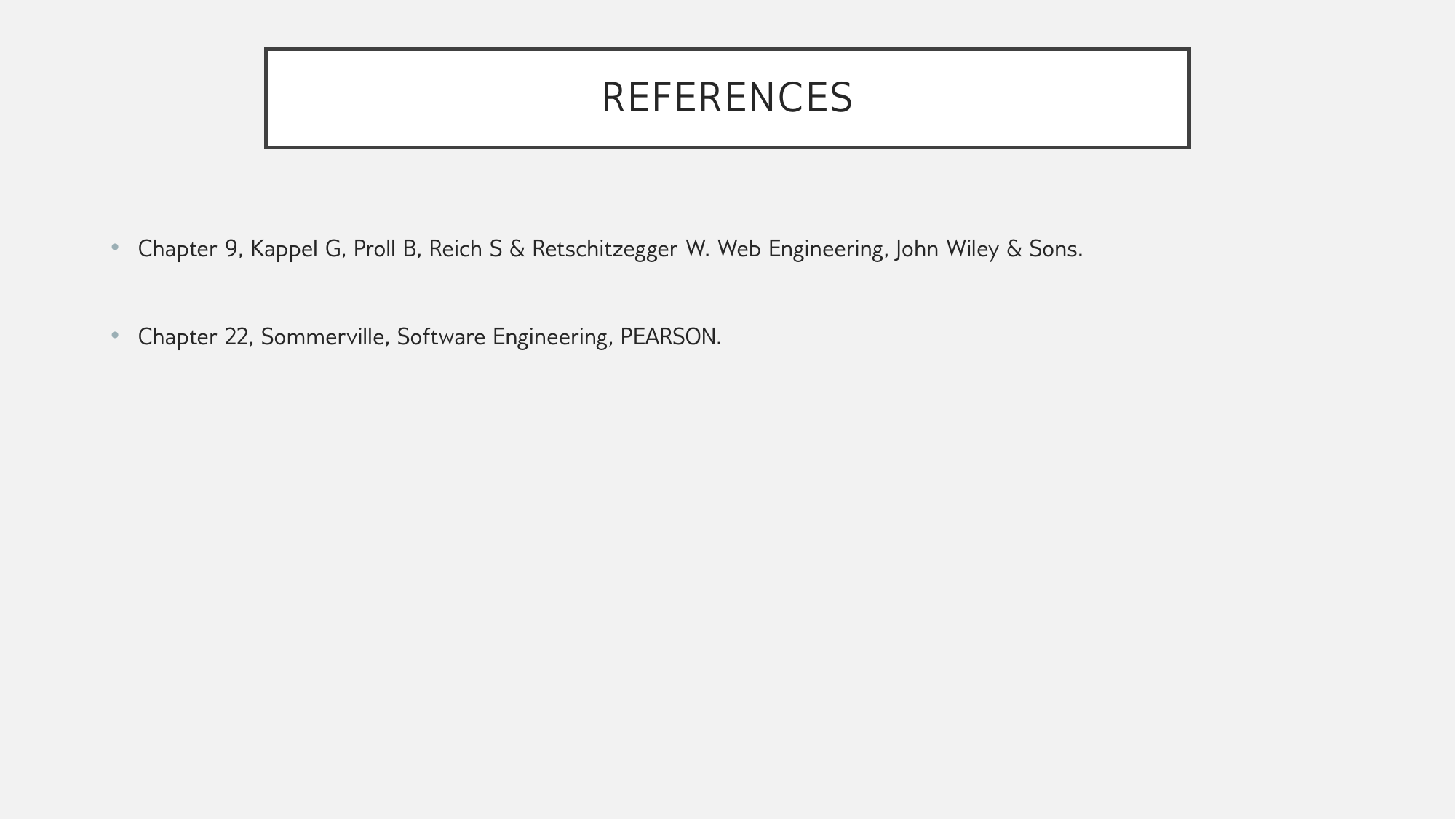

# References

Chapter 9, Kappel G, Proll B, Reich S & Retschitzegger W. Web Engineering, John Wiley & Sons.

Chapter 22, Sommerville, Software Engineering, PEARSON.